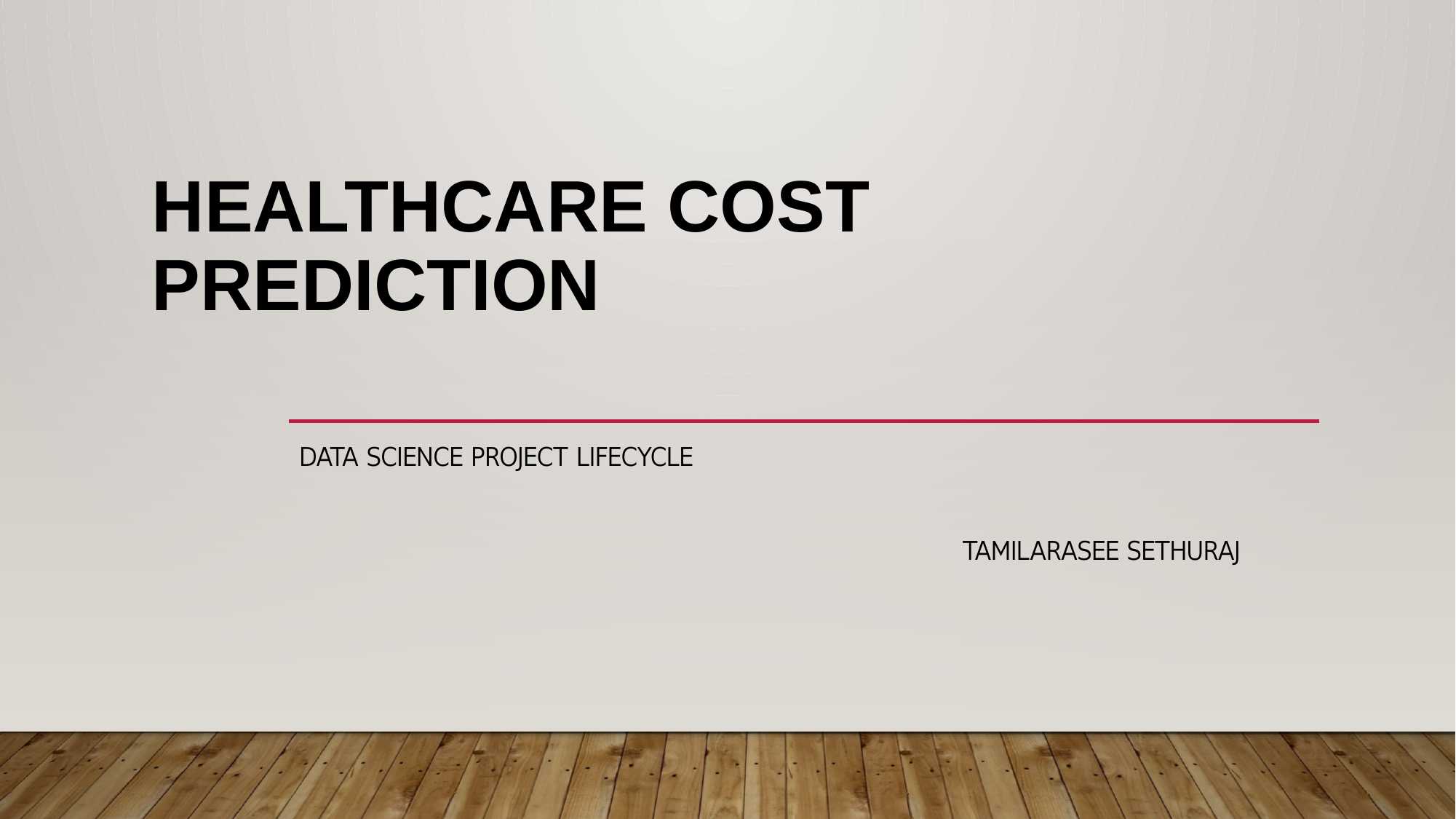

# HEALTHCARE COST Prediction
Data science project lifecycle
						 Tamilarasee Sethuraj